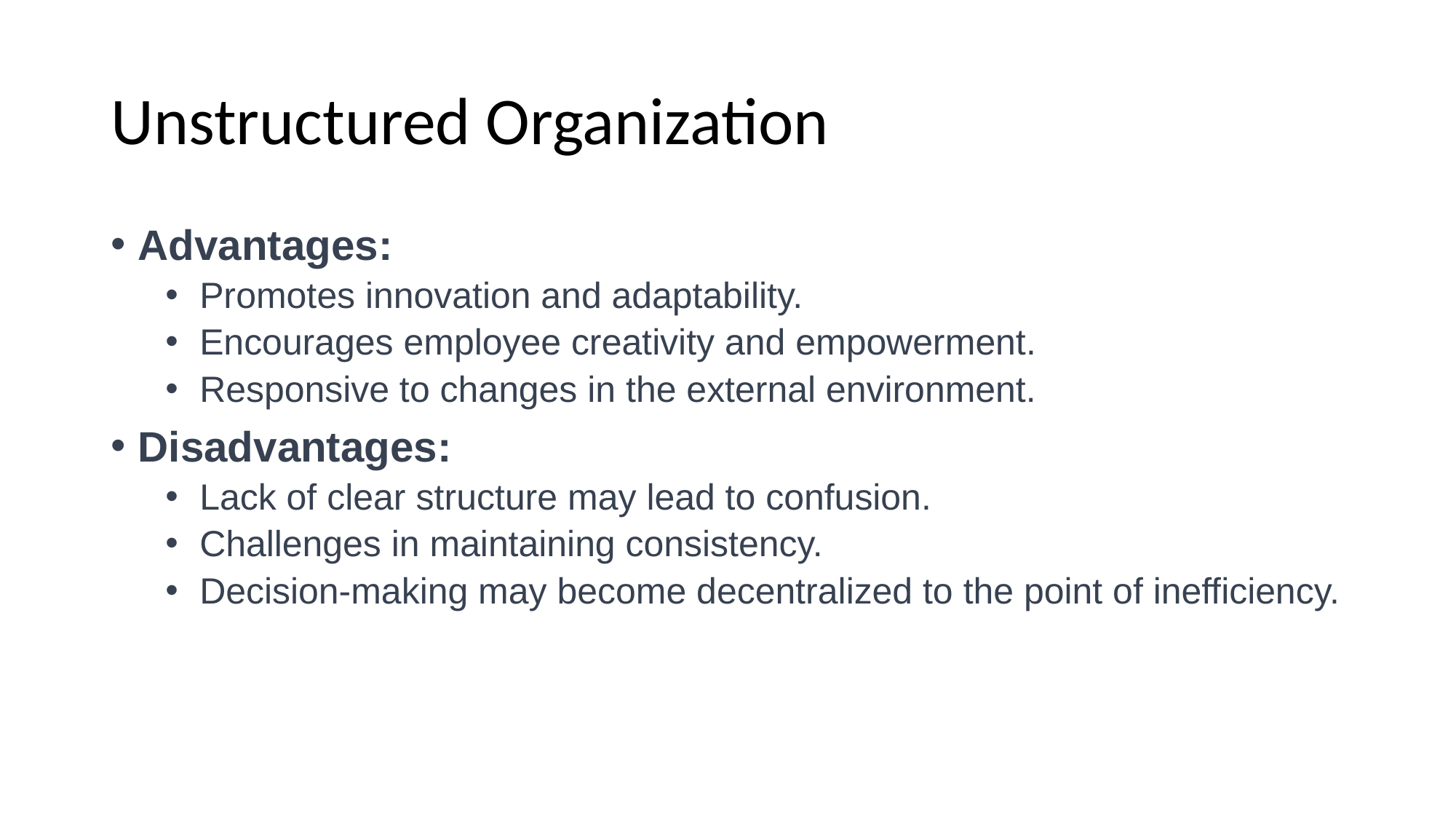

# Unstructured Organization
Advantages:
Promotes innovation and adaptability.
Encourages employee creativity and empowerment.
Responsive to changes in the external environment.
Disadvantages:
Lack of clear structure may lead to confusion.
Challenges in maintaining consistency.
Decision-making may become decentralized to the point of inefficiency.